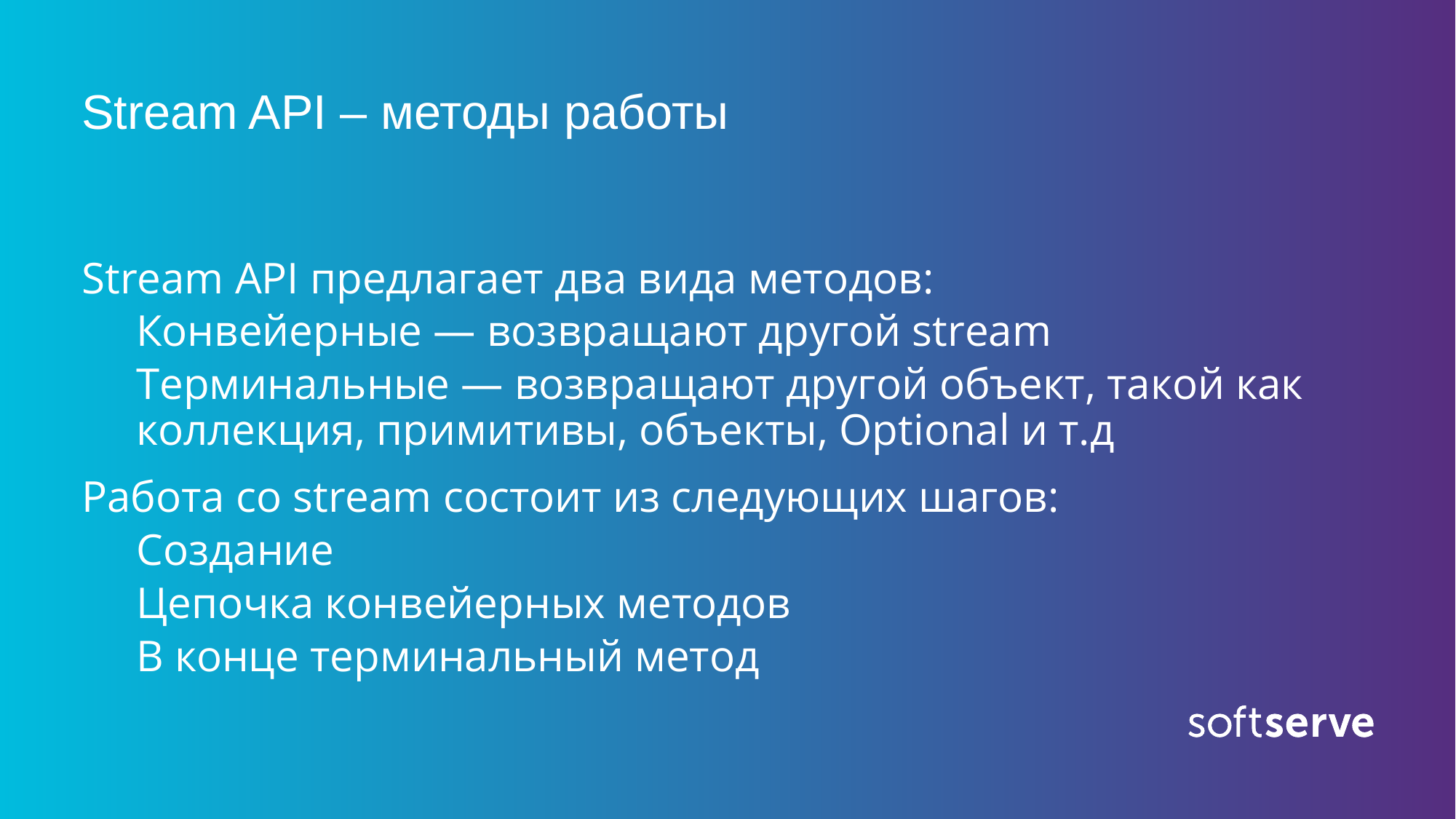

# Stream API – методы работы
Stream API предлагает два вида методов:
Конвейерные — возвращают другой stream
Терминальные — возвращают другой объект, такой как коллекция, примитивы, объекты, Optional и т.д
Работа со stream состоит из следующих шагов:
Создание
Цепочка конвейерных методов
В конце терминальный метод